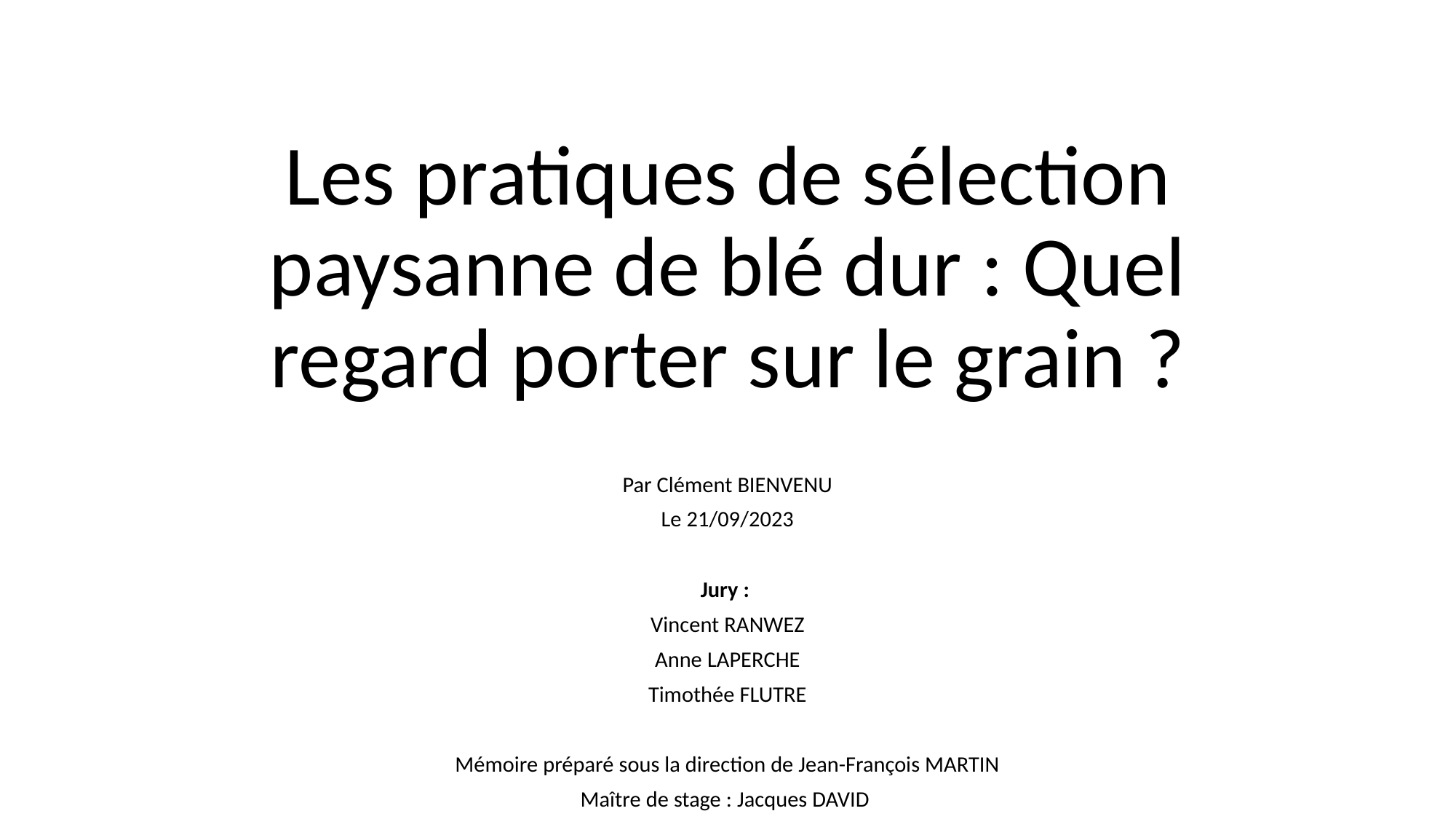

# Les pratiques de sélection paysanne de blé dur : Quel regard porter sur le grain ?
Par Clément BIENVENU
Le 21/09/2023

Jury :
Vincent RANWEZ
Anne LAPERCHE
Timothée FLUTRE

Mémoire préparé sous la direction de Jean-François MARTIN
Maître de stage : Jacques DAVID